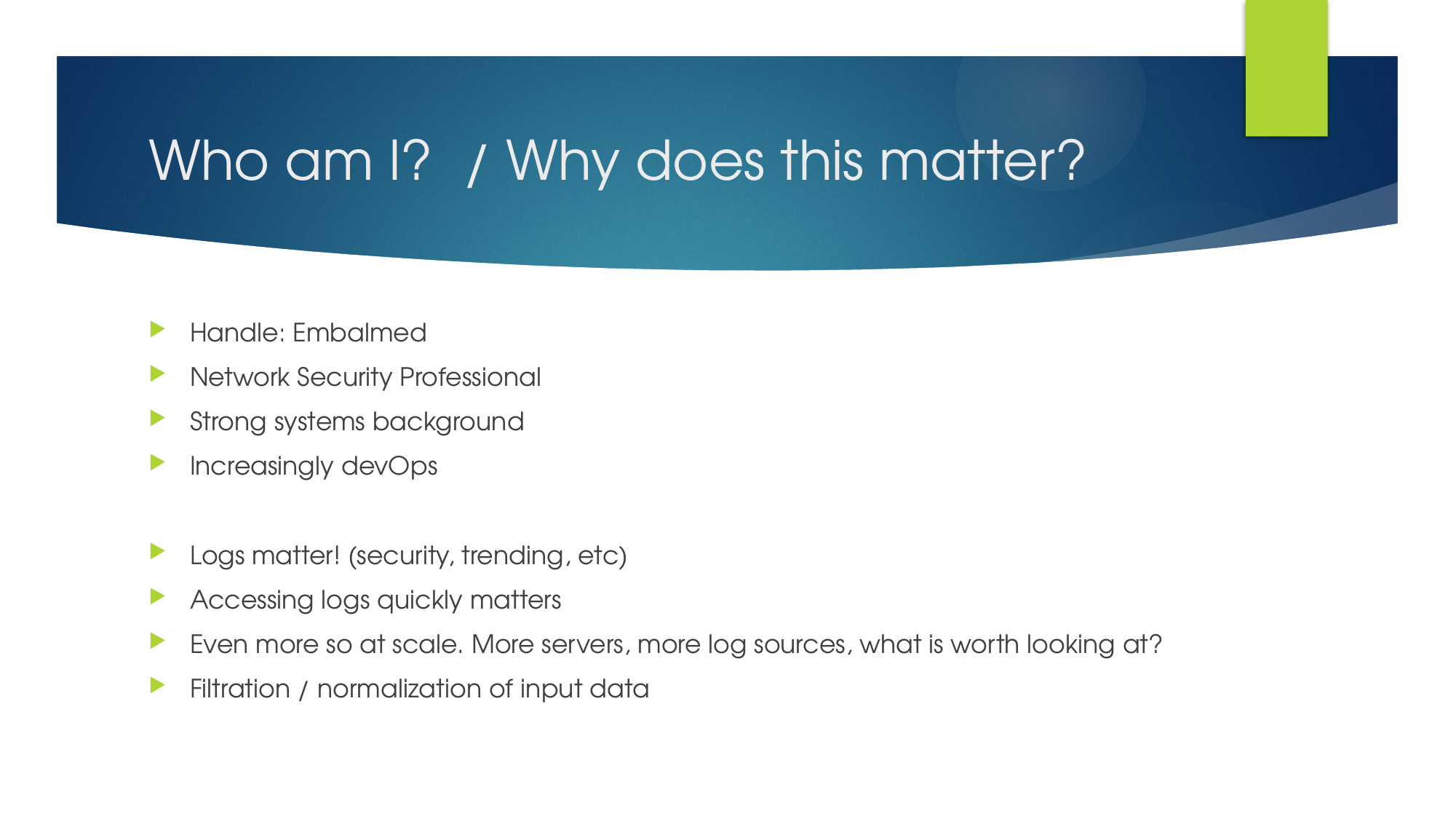

# Who am I?  / Why does this matter?
Handle: Embalmed
Network Security Professional
Strong systems background
Increasingly devOps

Logs matter! (security, trending, etc)
Accessing logs quickly matters
Even more so at scale. More servers, more log sources, what is worth looking at?
Filtration / normalization of input data